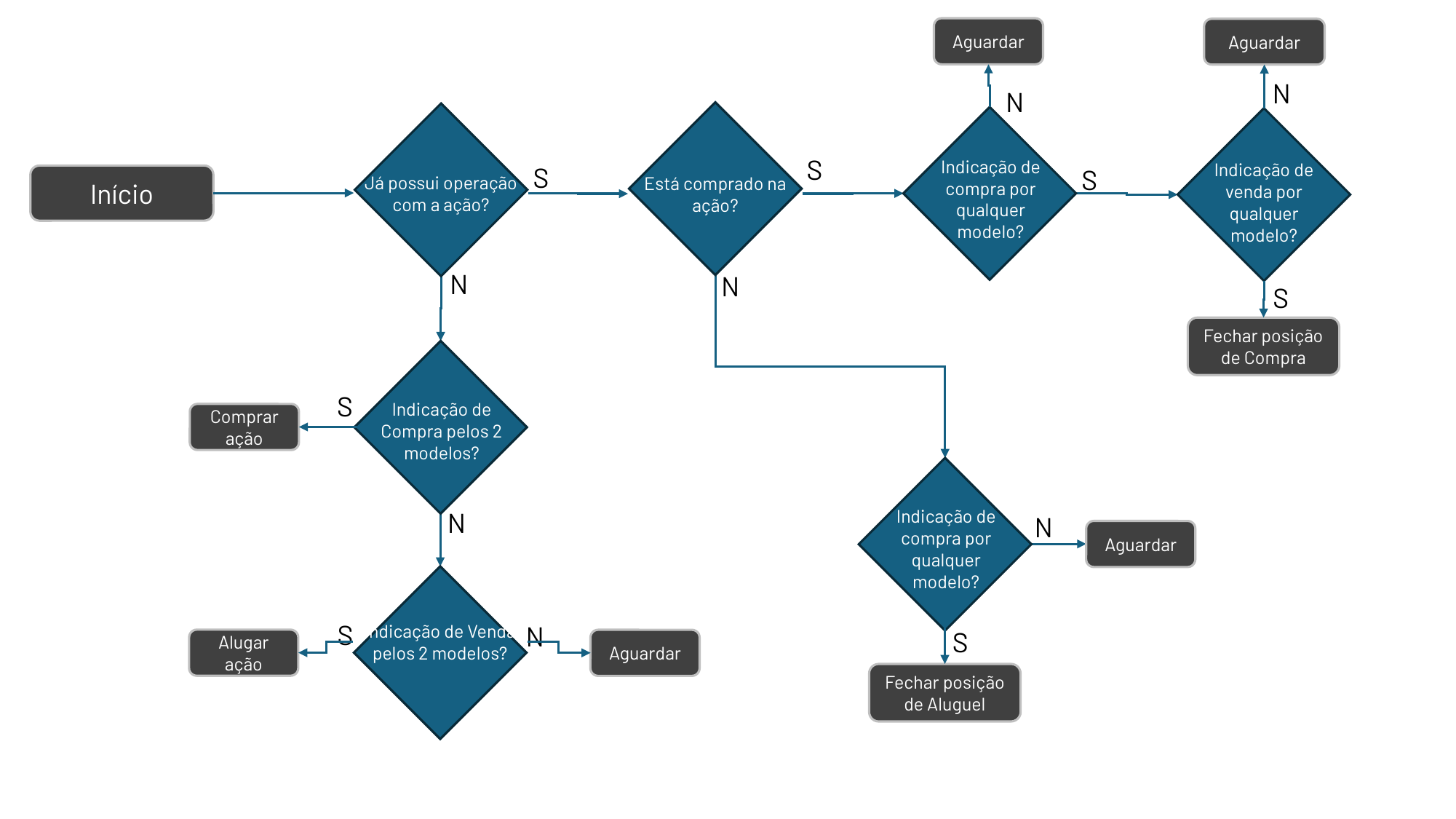

Aguardar
Aguardar
N

Indicação de venda por qualquer modelo?
S
N

Indicação de compra por qualquer modelo?
S

Está comprado na ação?
S
N

Já possui operação com a ação?
S
N
Início
Fechar posição de Compra

Indicação de Compra pelos 2 modelos?
S
N
Comprar ação

Indicação de compra por qualquer modelo?
N
S
Aguardar

Indicação de Venda pelos 2 modelos?
S
N
Alugar ação
Aguardar
Fechar posição de Aluguel